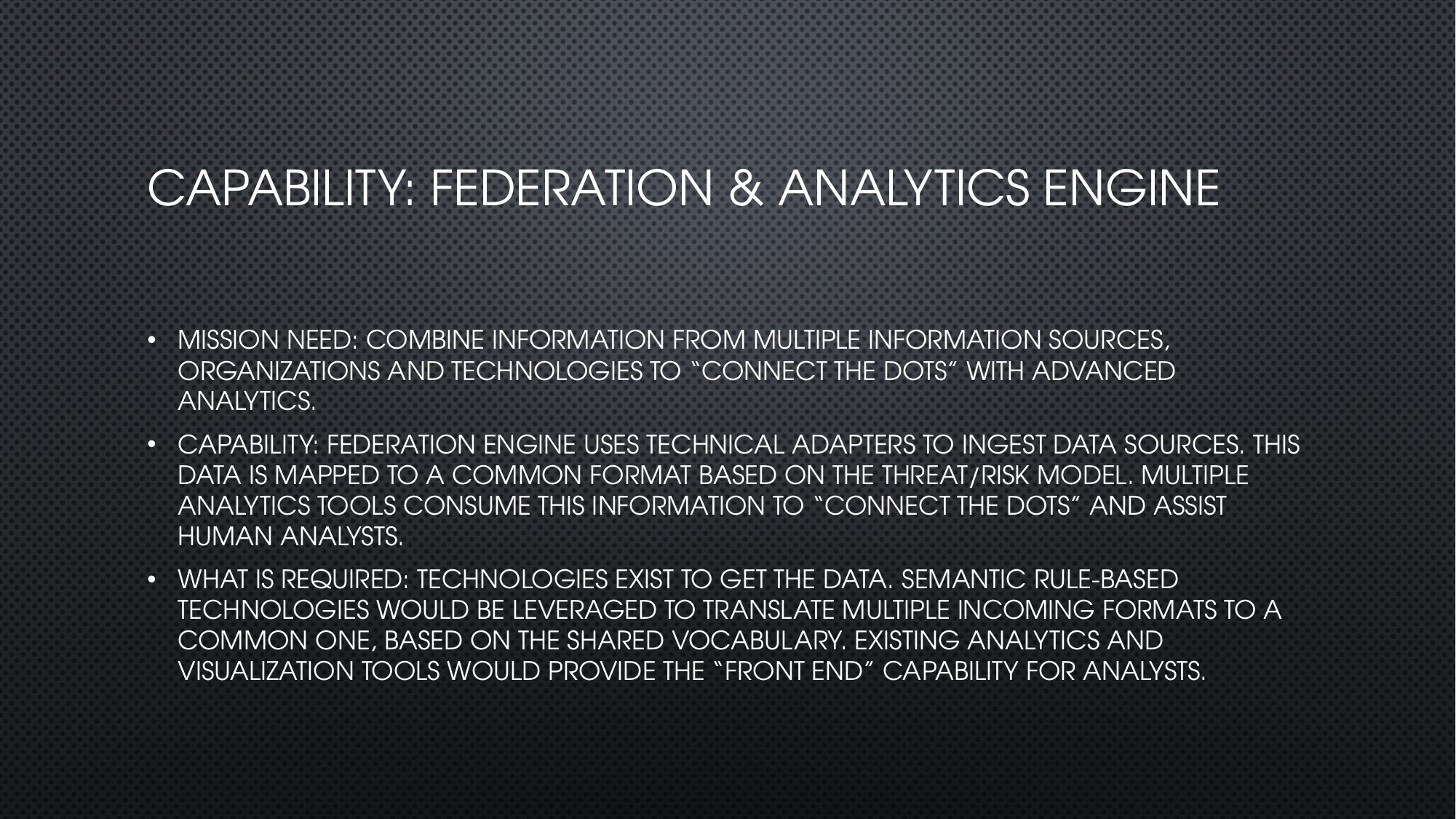

# Capability: Federation & Analytics Engine
Mission need: Combine information from multiple information sources, organizations and technologies to “connect the dots” with advanced analytics.
Capability: Federation engine uses technical adapters to ingest data sources. This data is mapped to a common format based on the threat/risk model. Multiple analytics tools consume this information to “connect the dots” and assist human analysts.
What is required: Technologies exist to get the data. Semantic rule-based technologies would be leveraged to translate multiple incoming formats to a common one, based on the shared vocabulary. Existing analytics and visualization tools would provide the “front end” capability for analysts.